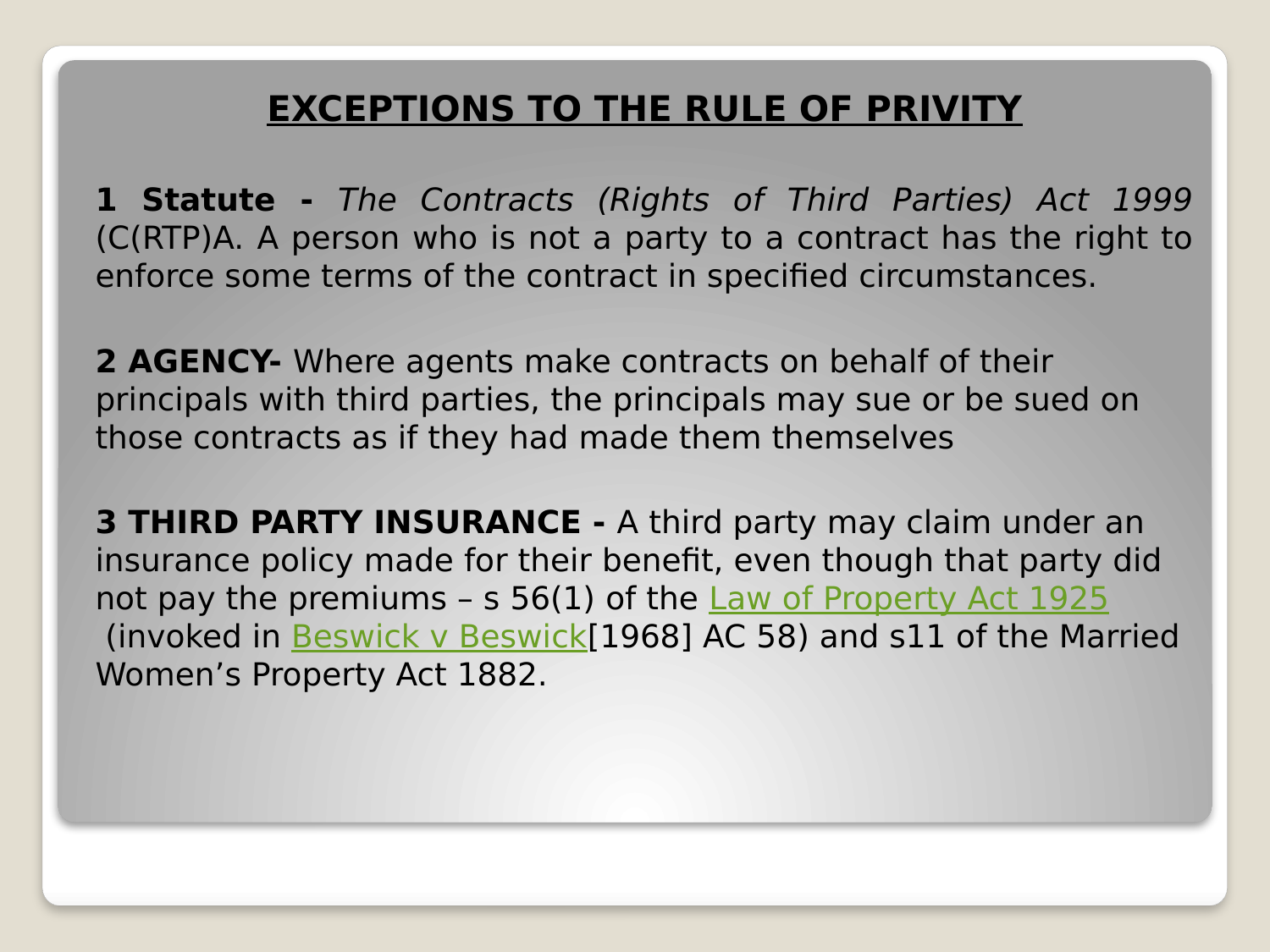

EXCEPTIONS TO THE RULE OF PRIVITY

1 Statute - The Contracts (Rights of Third Parties) Act 1999 (C(RTP)A. A person who is not a party to a contract has the right to enforce some terms of the contract in specified circumstances.

2 AGENCY- Where agents make contracts on behalf of their principals with third parties, the principals may sue or be sued on those contracts as if they had made them themselves

3 THIRD PARTY INSURANCE - A third party may claim under an insurance policy made for their benefit, even though that party did not pay the premiums – s 56(1) of the Law of Property Act 1925 (invoked in Beswick v Beswick[1968] AC 58) and s11 of the Married Women’s Property Act 1882.